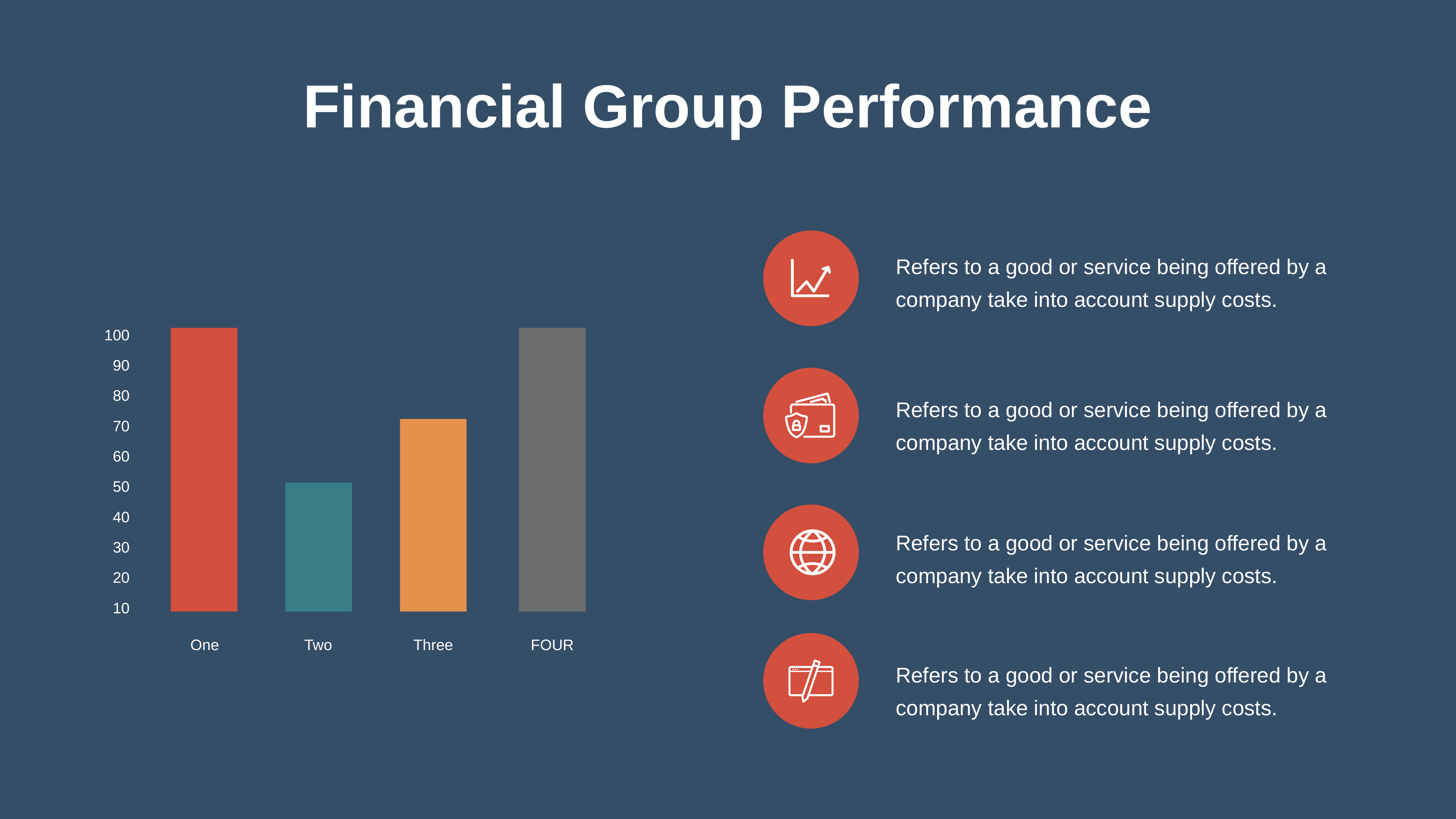

Financial Group Performance

Refers to a good or service being offered by a company take into account supply costs.

100
90
80
70
60
50
40
30
20
10

One
Two
Three
FOUR

Refers to a good or service being offered by a company take into account supply costs.

Refers to a good or service being offered by a company take into account supply costs.

Refers to a good or service being offered by a company take into account supply costs.